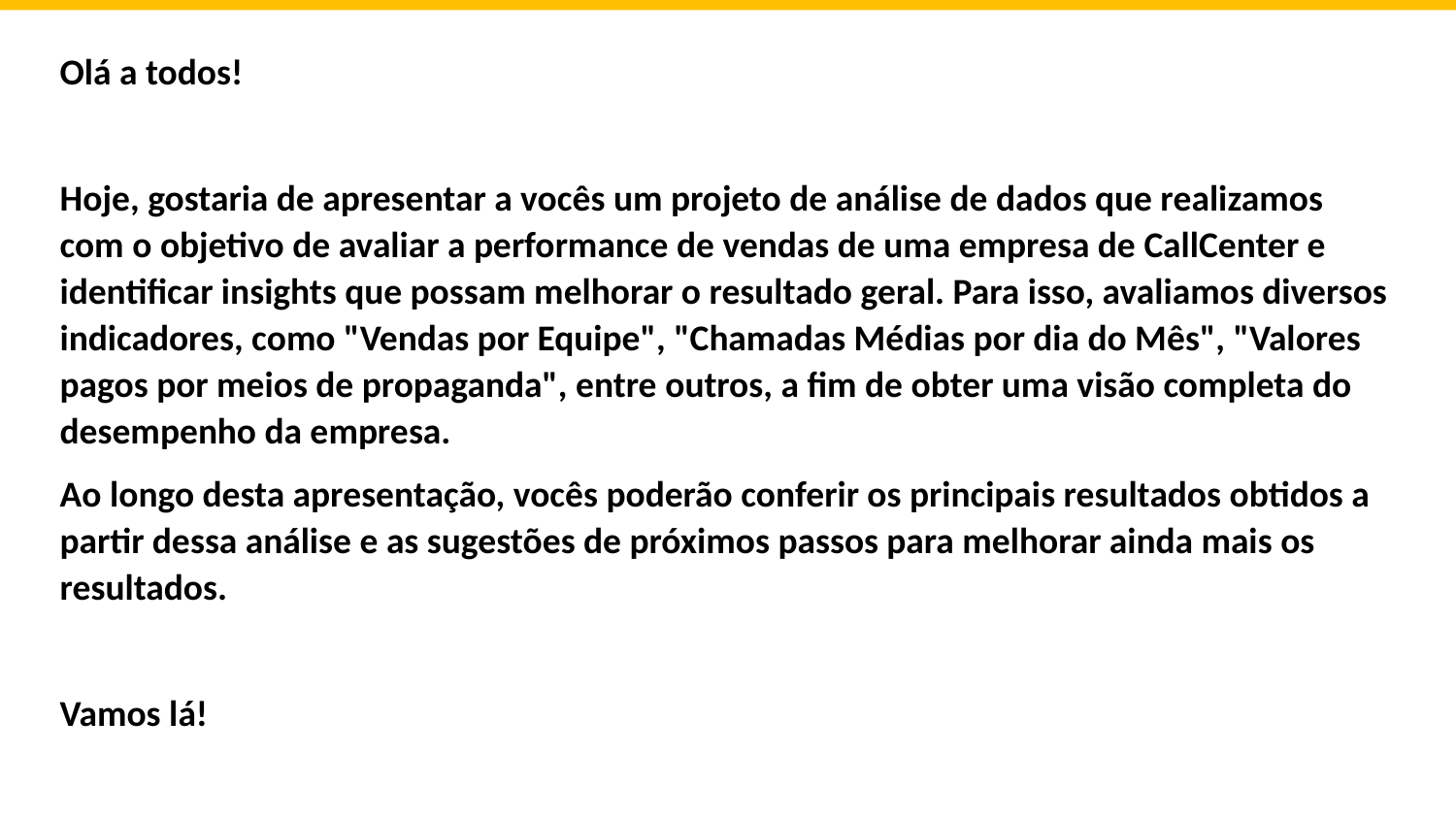

Olá a todos!

Hoje, gostaria de apresentar a vocês um projeto de análise de dados que realizamos com o objetivo de avaliar a performance de vendas de uma empresa de CallCenter e identificar insights que possam melhorar o resultado geral. Para isso, avaliamos diversos indicadores, como "Vendas por Equipe", "Chamadas Médias por dia do Mês", "Valores pagos por meios de propaganda", entre outros, a fim de obter uma visão completa do desempenho da empresa.
Ao longo desta apresentação, vocês poderão conferir os principais resultados obtidos a partir dessa análise e as sugestões de próximos passos para melhorar ainda mais os resultados.

Vamos lá!

Photo by Pixabay